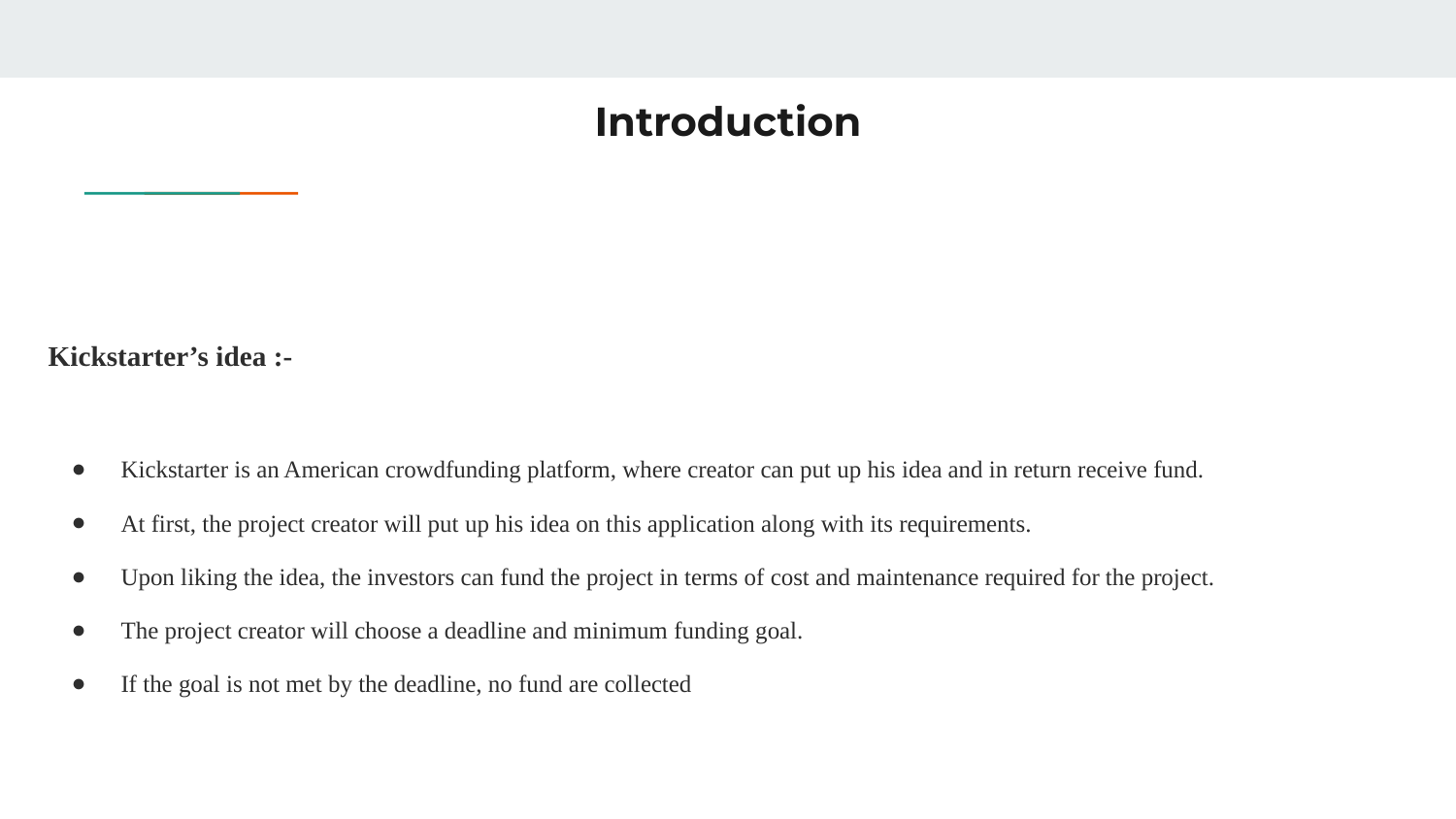

# Introduction

Kickstarter’s idea :-

Kickstarter is an American crowdfunding platform, where creator can put up his idea and in return receive fund.
At first, the project creator will put up his idea on this application along with its requirements.
Upon liking the idea, the investors can fund the project in terms of cost and maintenance required for the project.
The project creator will choose a deadline and minimum funding goal.
If the goal is not met by the deadline, no fund are collected